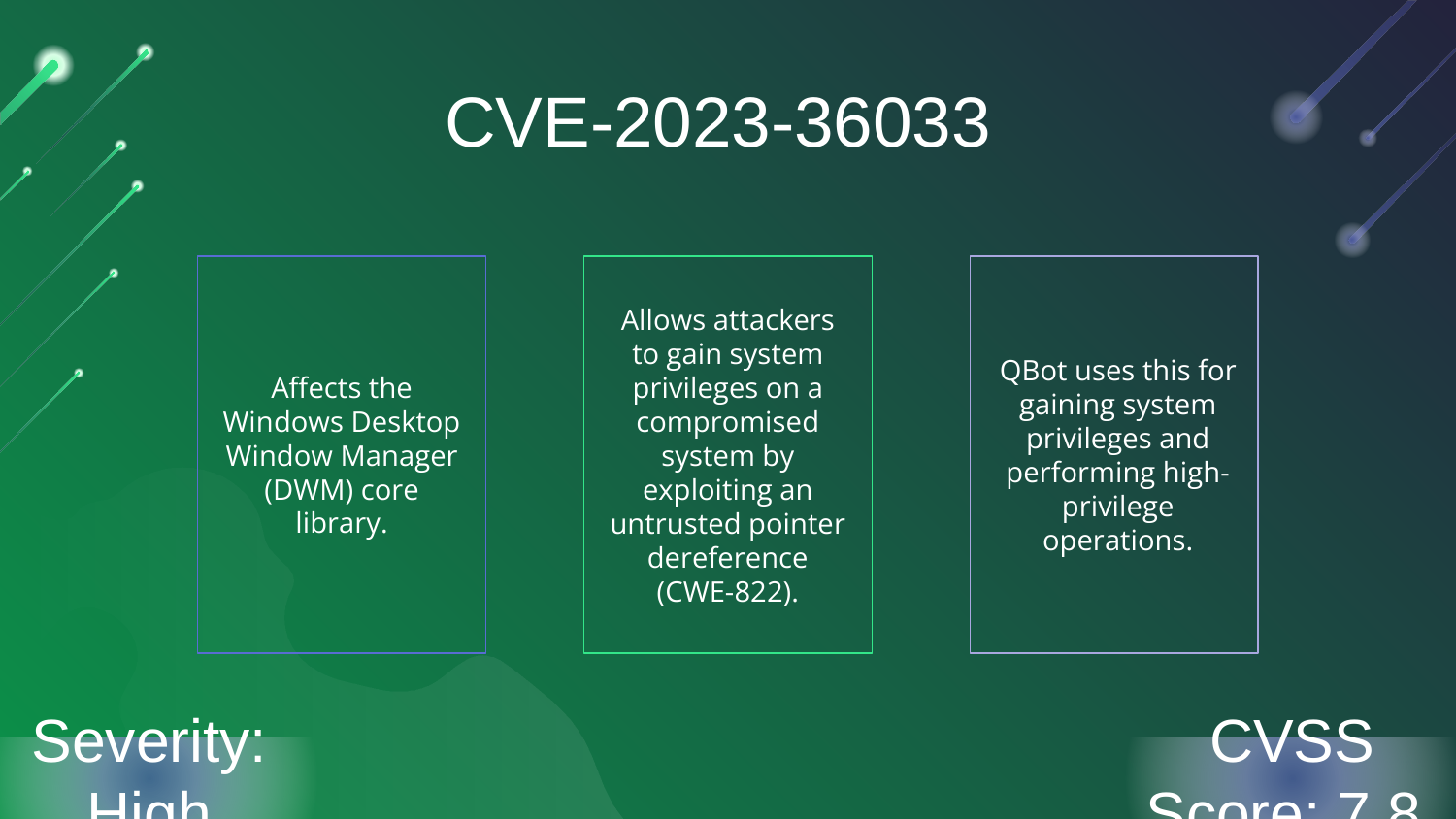

# CVE-2023-36033

QBot uses this for gaining system privileges and performing high-privilege operations.
Allows attackers to gain system privileges on a compromised system by exploiting an untrusted pointer dereference (CWE-822).
Affects the Windows Desktop Window Manager (DWM) core library.
Severity: High
CVSS Score: 7.8